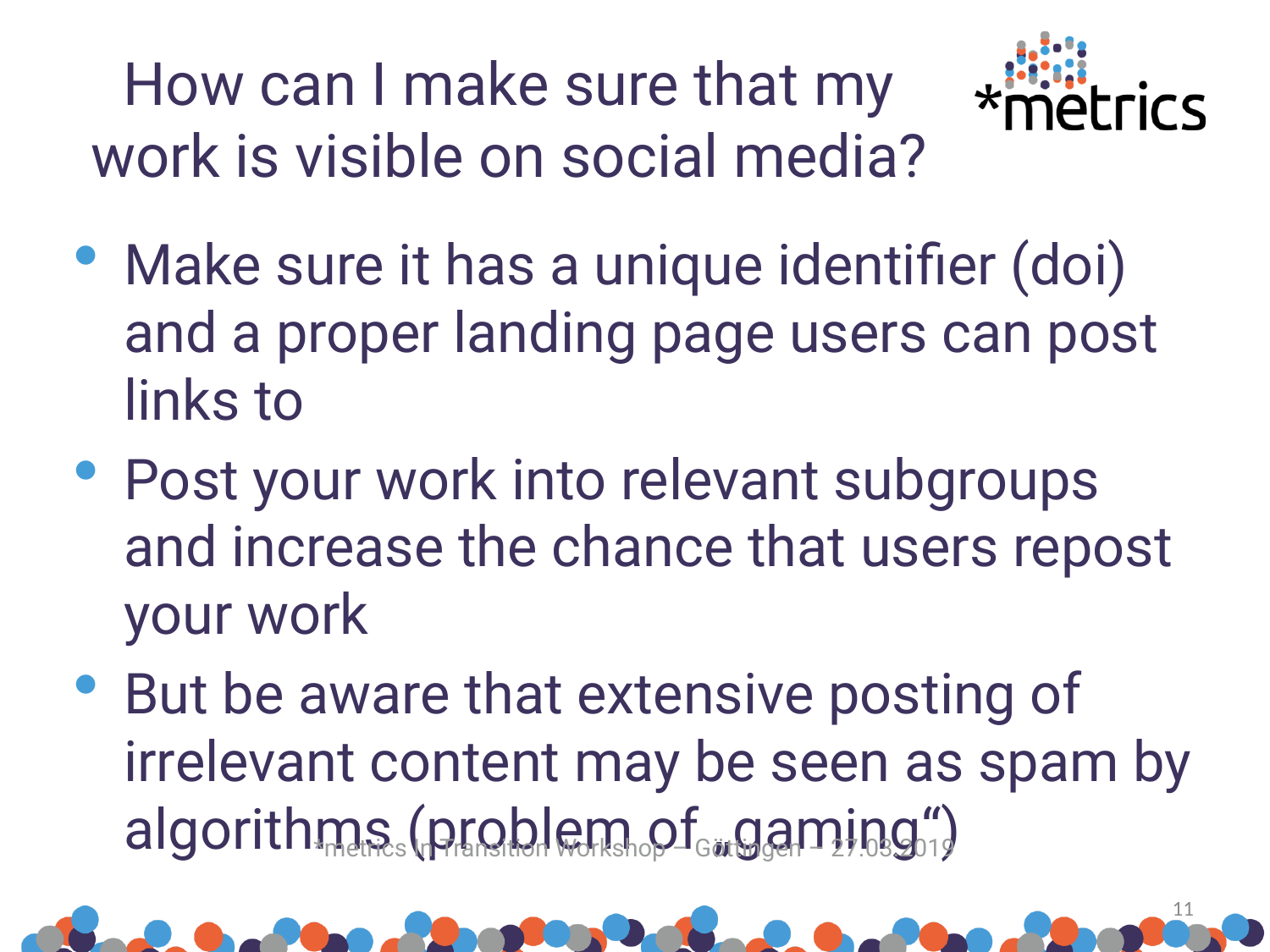

# How can I make sure that my work is visible on social media?
Make sure it has a unique identifier (doi) and a proper landing page users can post links to
Post your work into relevant subgroups and increase the chance that users repost your work
But be aware that extensive posting of irrelevant content may be seen as spam by algorithms (problem of „gaming“)
*metrics In Transition Workshop – Göttingen – 27.03.2019
11